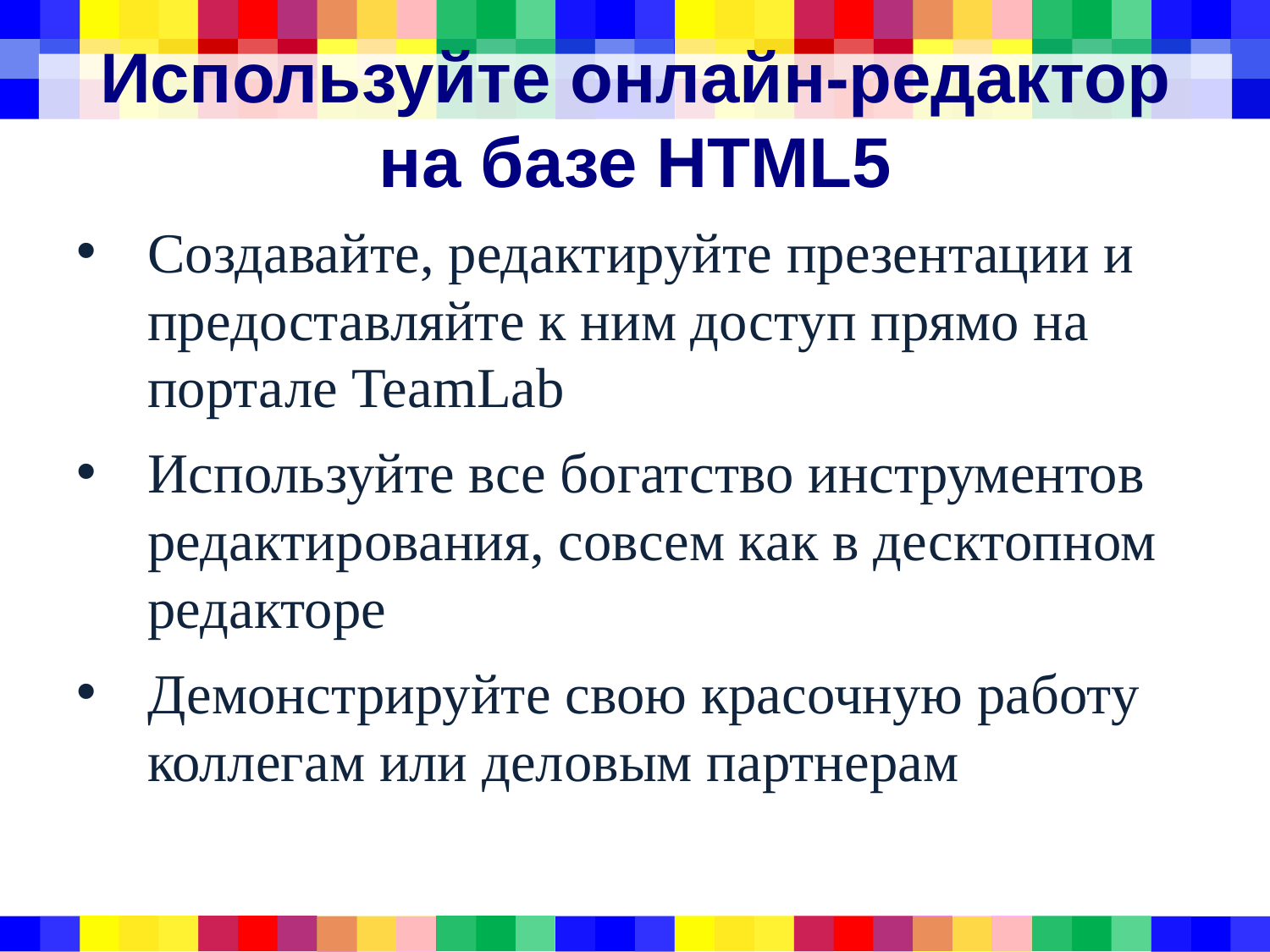

# Используйте онлайн-редактор на базе HTML5
Создавайте, редактируйте презентации и предоставляйте к ним доступ прямо на портале TeamLab
Используйте все богатство инструментов редактирования, совсем как в десктопном редакторе
Демонстрируйте свою красочную работу коллегам или деловым партнерам